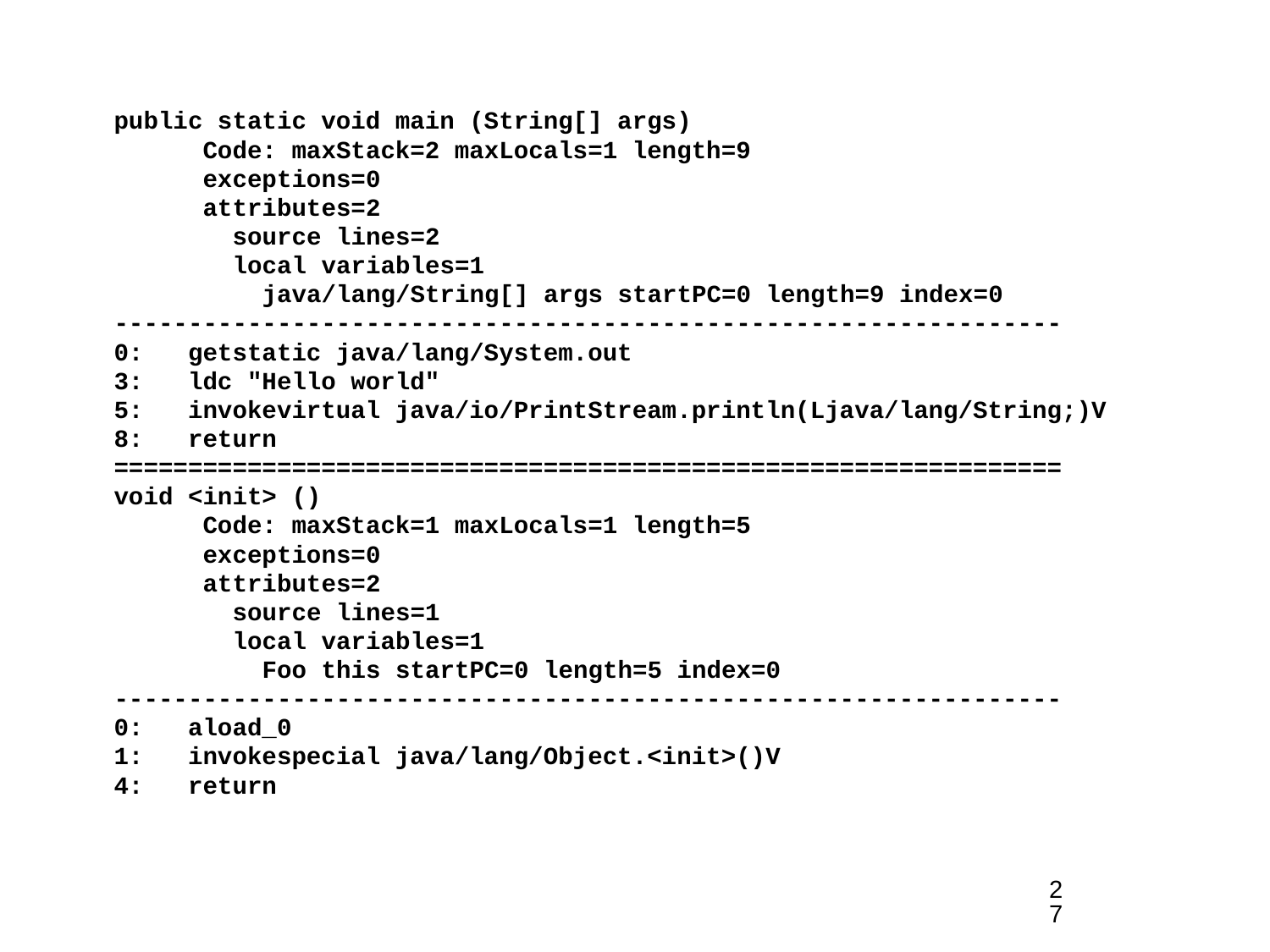

public static void main (String[] args)
      Code: maxStack=2 maxLocals=1 length=9
      exceptions=0
      attributes=2
        source lines=2
        local variables=1
          java/lang/String[] args startPC=0 length=9 index=0
----------------------------------------------------------------
0:   getstatic java/lang/System.out
3:   ldc "Hello world"
5:   invokevirtual java/io/PrintStream.println(Ljava/lang/String;)V
8:   return
================================================================
void <init> ()
      Code: maxStack=1 maxLocals=1 length=5
      exceptions=0
      attributes=2
        source lines=1
        local variables=1
          Foo this startPC=0 length=5 index=0
----------------------------------------------------------------
0:   aload_0
1:   invokespecial java/lang/Object.<init>()V
4:   return
27